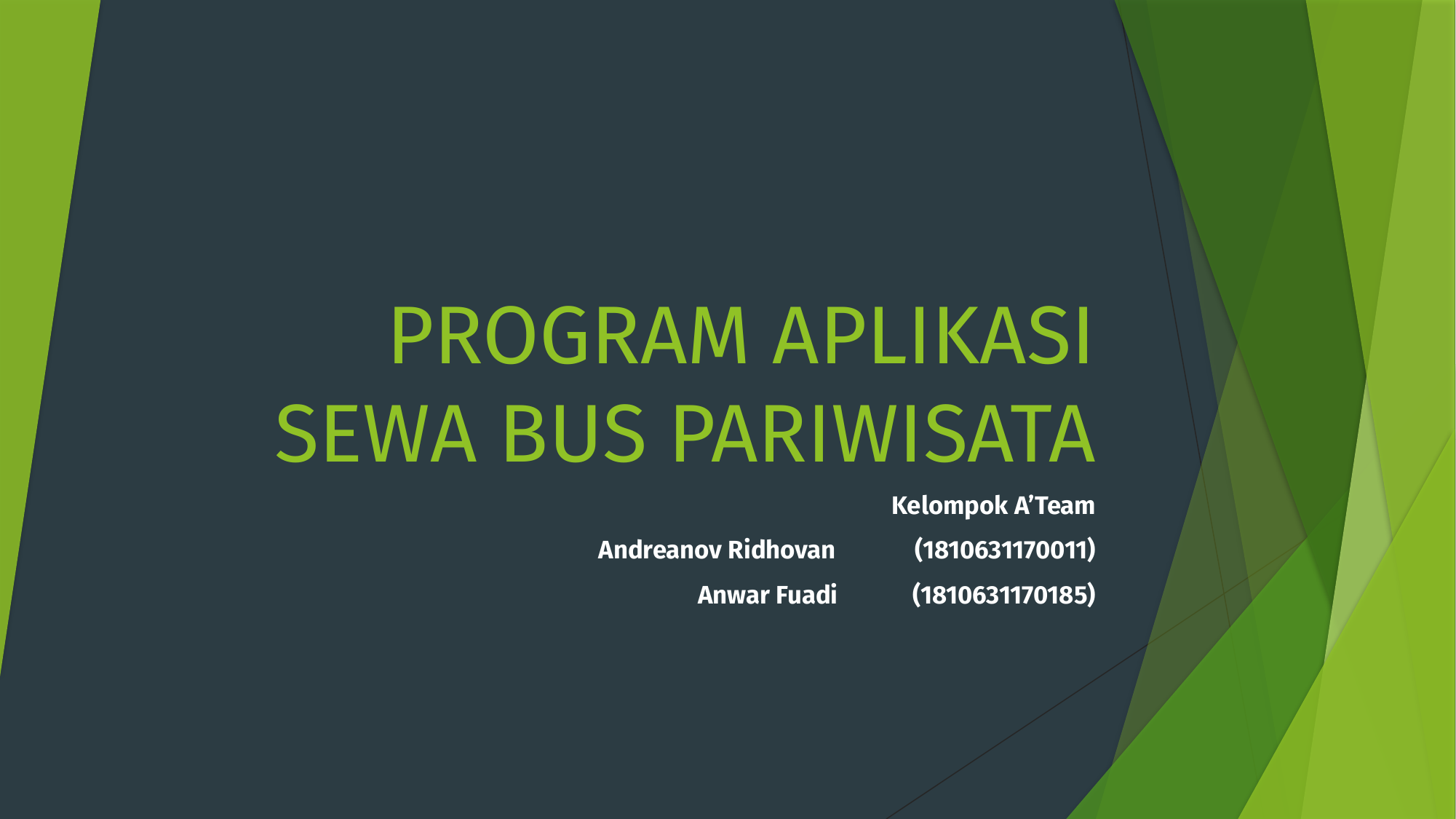

# PROGRAM APLIKASI SEWA BUS PARIWISATA
Kelompok A’Team
Andreanov Ridhovan	  (1810631170011)
Anwar Fuadi 		  (1810631170185)